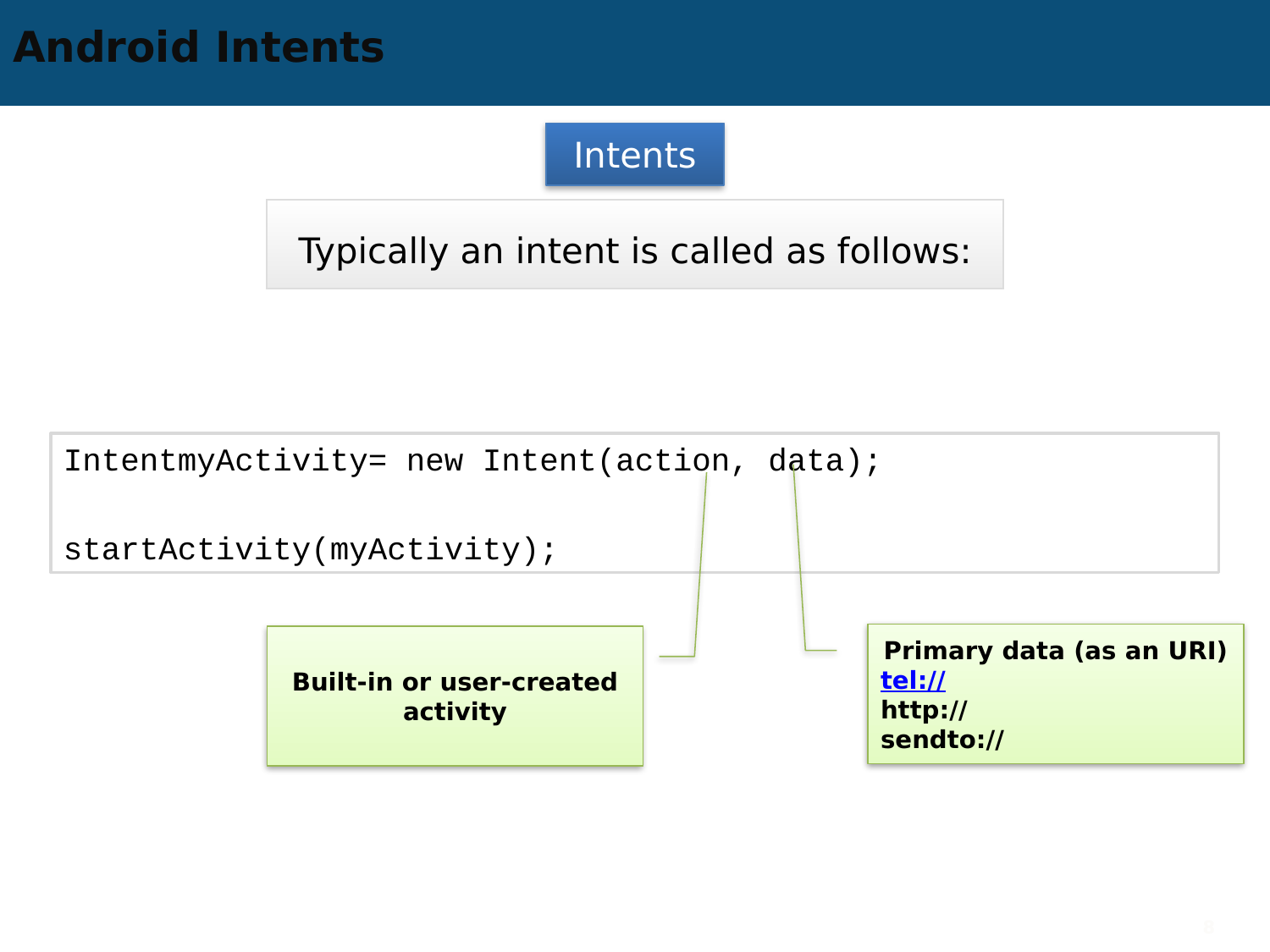

# Android Intents
Intents
Typically an intent is called as follows:
IntentmyActivity= new Intent(action, data);

startActivity(myActivity);
Primary data (as an URI)
tel://
http://
sendto://
Built-in or user-created activity